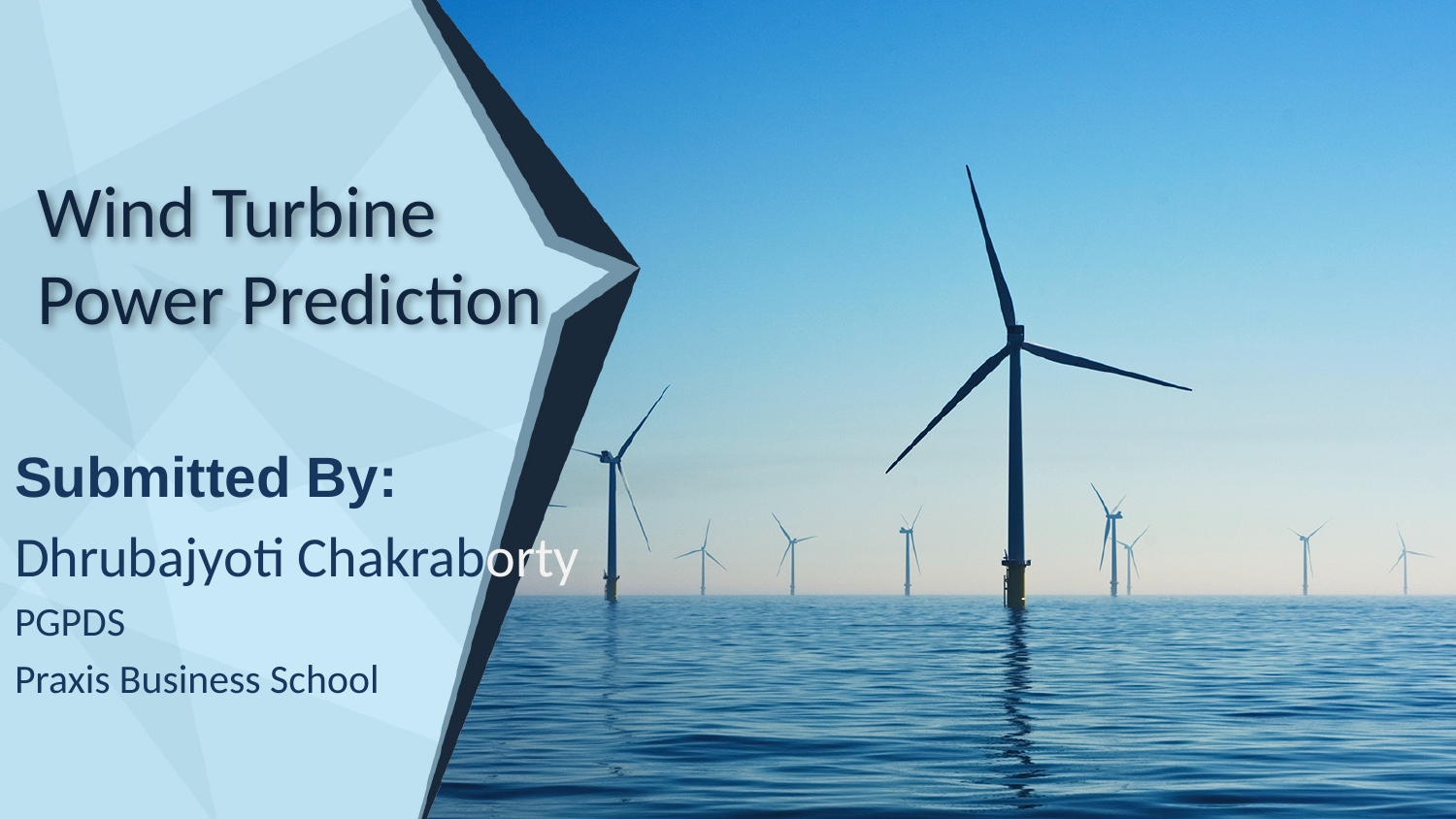

# Wind Turbine Power Prediction
Submitted By:
Dhrubajyoti Chakraborty
PGPDS
Praxis Business School